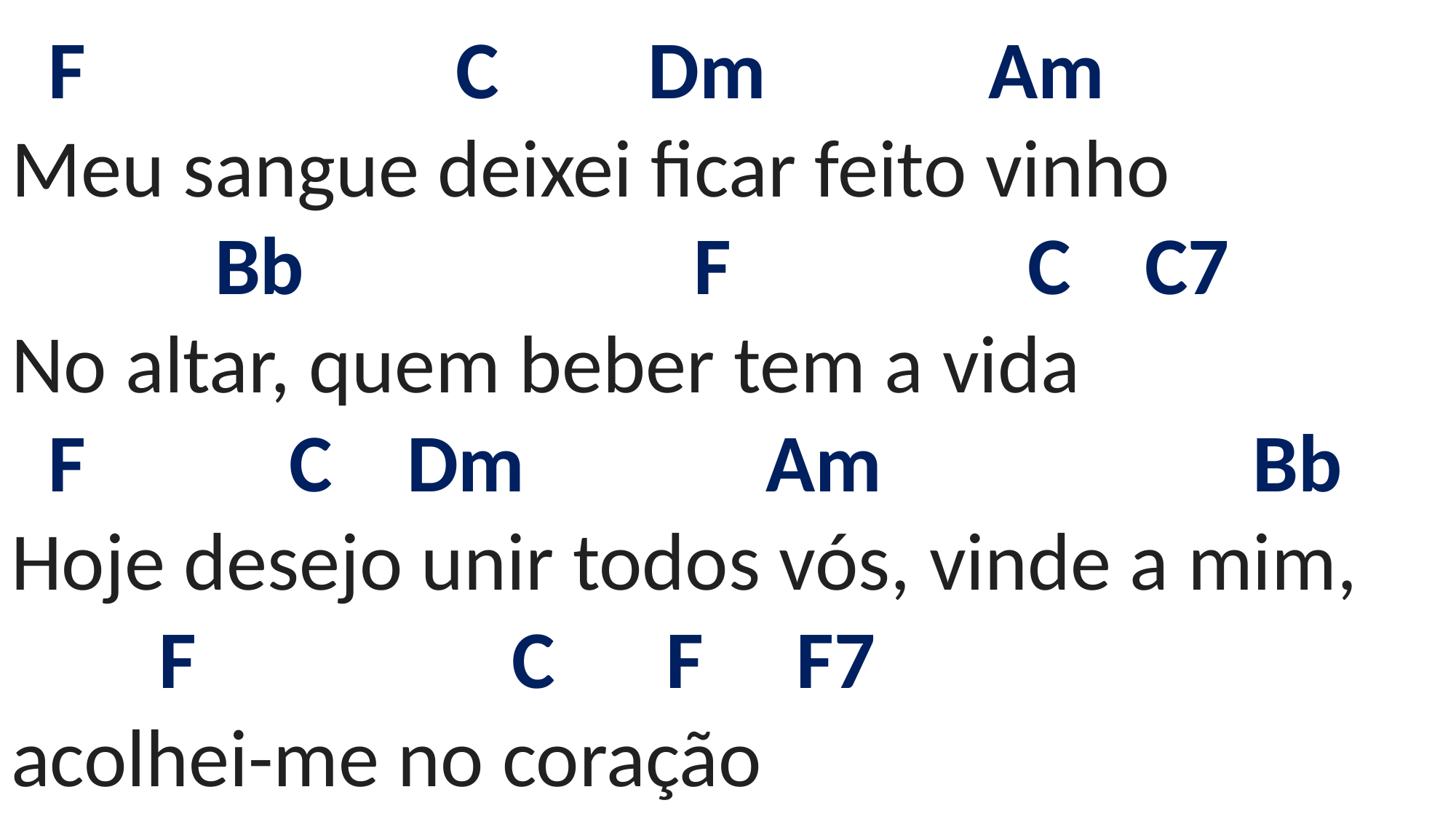

# F                    C        Dm            Am Meu sangue deixei ficar feito vinho Bb                     F                C    C7 No altar, quem beber tem a vida F           C    Dm             Am                    Bb Hoje desejo unir todos vós, vinde a mim, F                 C      F     F7 acolhei-me no coração